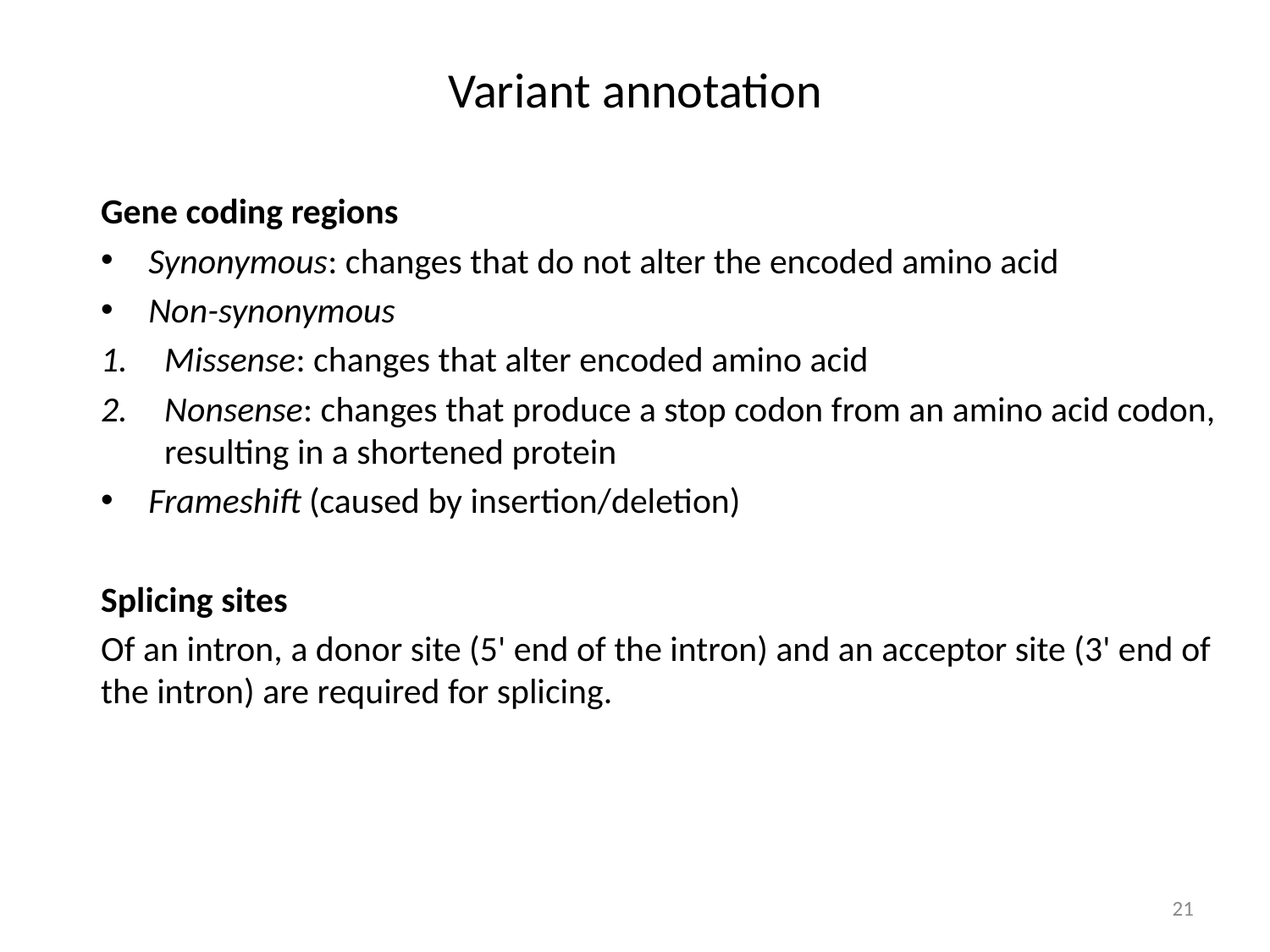

# Variant annotation
Gene coding regions
Synonymous: changes that do not alter the encoded amino acid
Non-synonymous
Missense: changes that alter encoded amino acid
Nonsense: changes that produce a stop codon from an amino acid codon, resulting in a shortened protein
Frameshift (caused by insertion/deletion)

Splicing sites
Of an intron, a donor site (5' end of the intron) and an acceptor site (3' end of the intron) are required for splicing.
21